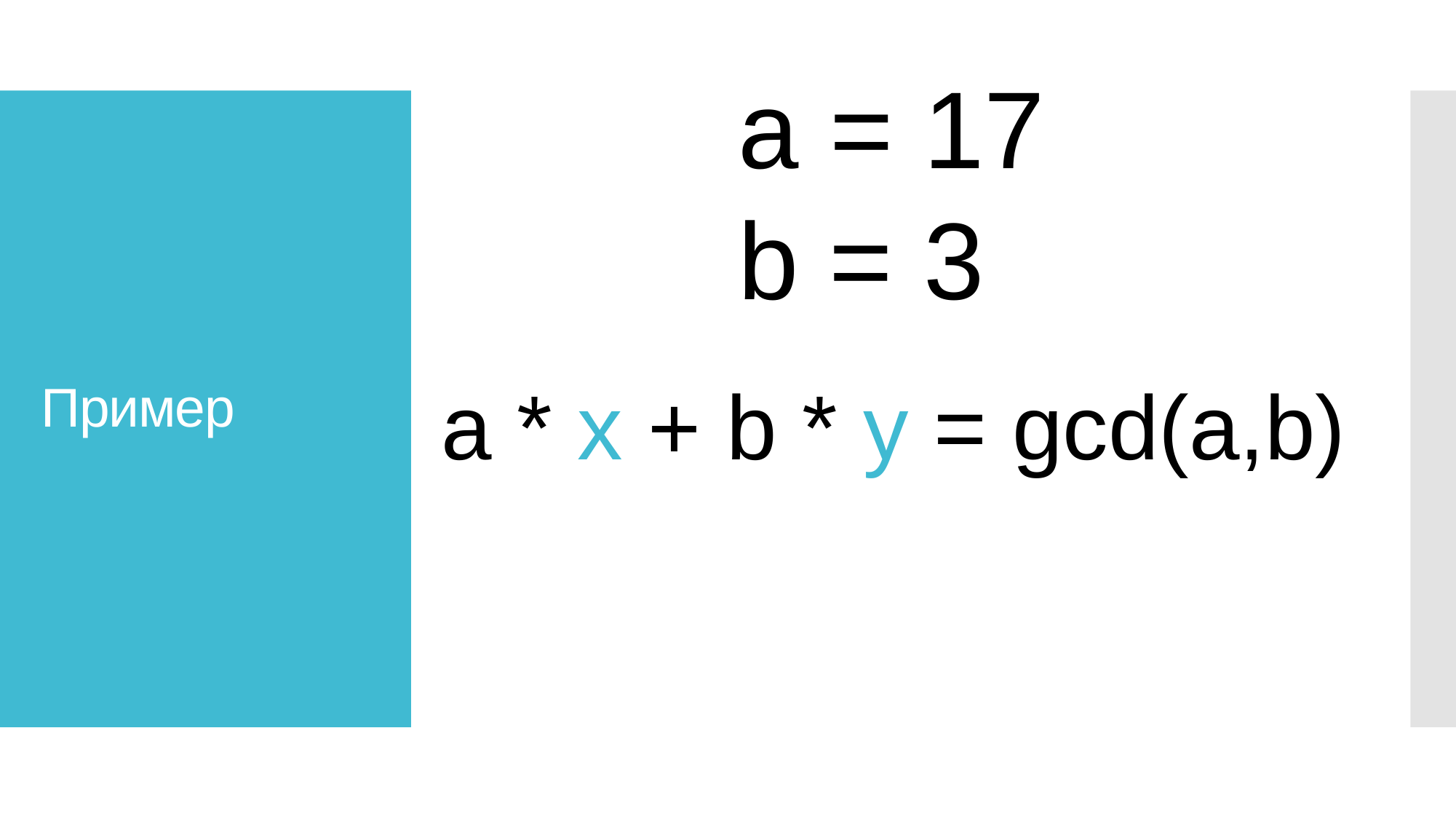

a = 17
b = 3
# Пример
a * x + b * y = gcd(a,b)